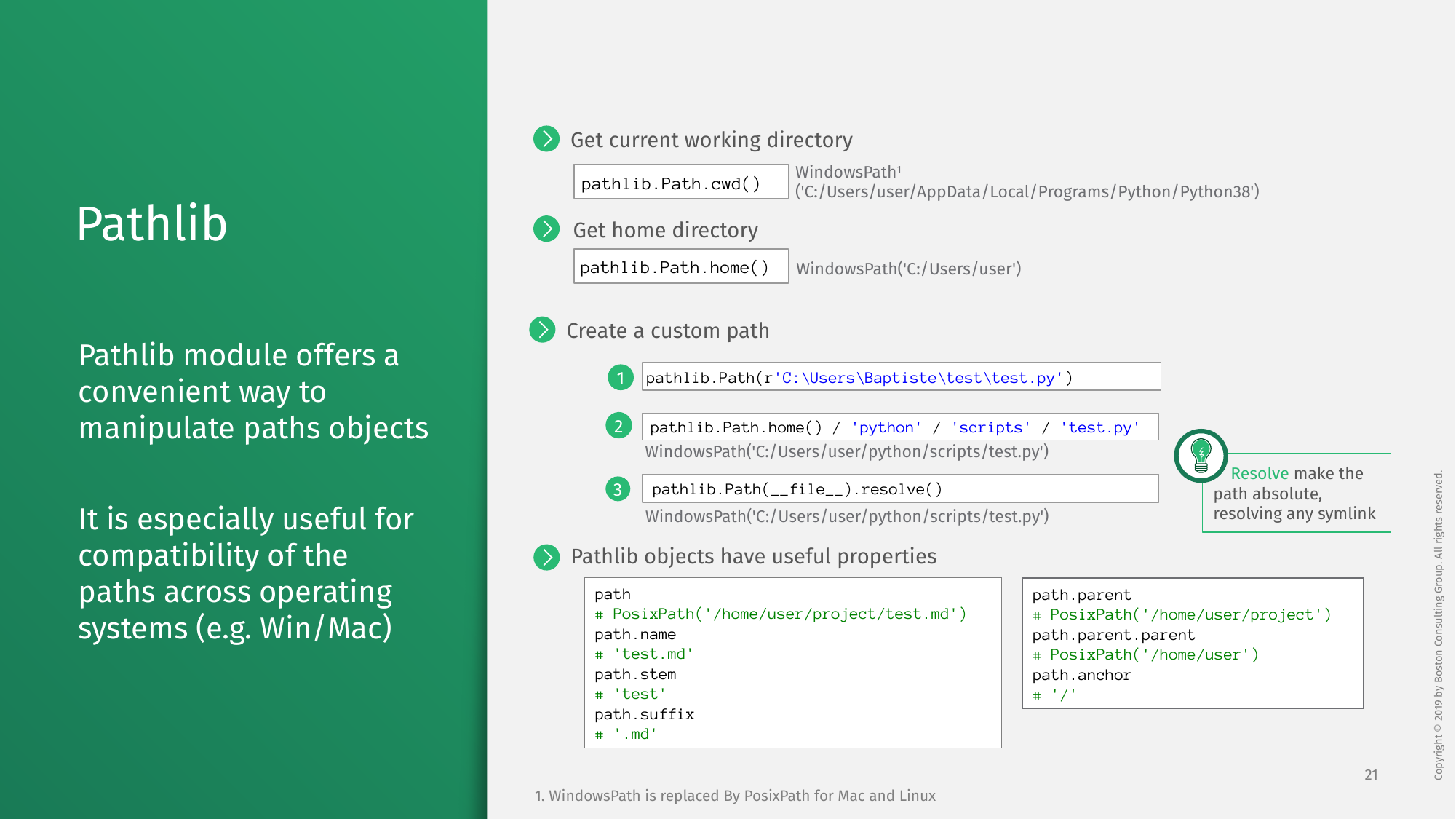

Get current working directory

WindowsPath1 ('C:/Users/user/AppData/Local/Programs/Python/Python38')

pathlib.Path.cwd()
# Pathlib
Get home directory

WindowsPath('C:/Users/user')

pathlib.Path.home()
Create a custom path

pathlib.Path(r'C:\Users\Baptiste\test\test.py')

1
Pathlib module offers a convenient way to manipulate paths objects

It is especially useful for compatibility of the paths across operating systems (e.g. Win/Mac)

pathlib.Path.home() / 'python' / 'scripts' / 'test.py'
2

WindowsPath('C:/Users/user/python/scripts/test.py')
    Resolve make the path absolute, resolving any symlink
pathlib.Path(__file__).resolve()

3
WindowsPath('C:/Users/user/python/scripts/test.py')
Pathlib objects have useful properties

path
# PosixPath('/home/user/project/test.md')
path.name
# 'test.md'
path.stem
# 'test'
path.suffix
# '.md'
path.parent
# PosixPath('/home/user/project')
path.parent.parent
# PosixPath('/home/user')
path.anchor
# '/'
1. WindowsPath is replaced By PosixPath for Mac and Linux